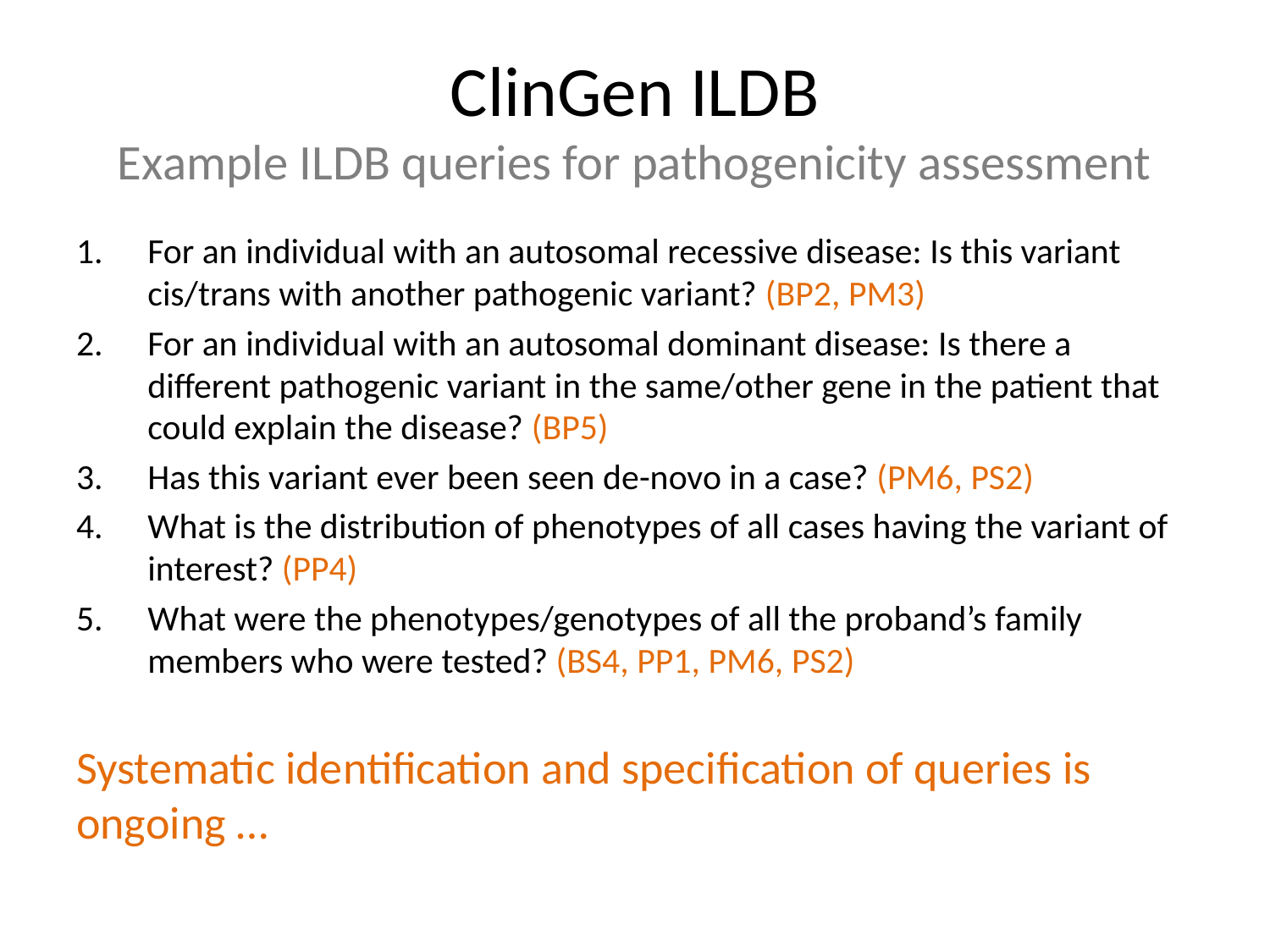

# ClinGen ILDB Example ILDB queries for pathogenicity assessment
For an individual with an autosomal recessive disease: Is this variant cis/trans with another pathogenic variant? (BP2, PM3)
For an individual with an autosomal dominant disease: Is there a different pathogenic variant in the same/other gene in the patient that could explain the disease? (BP5)
Has this variant ever been seen de-novo in a case? (PM6, PS2)
What is the distribution of phenotypes of all cases having the variant of interest? (PP4)
What were the phenotypes/genotypes of all the proband’s family members who were tested? (BS4, PP1, PM6, PS2)

Systematic identification and specification of queries is ongoing …